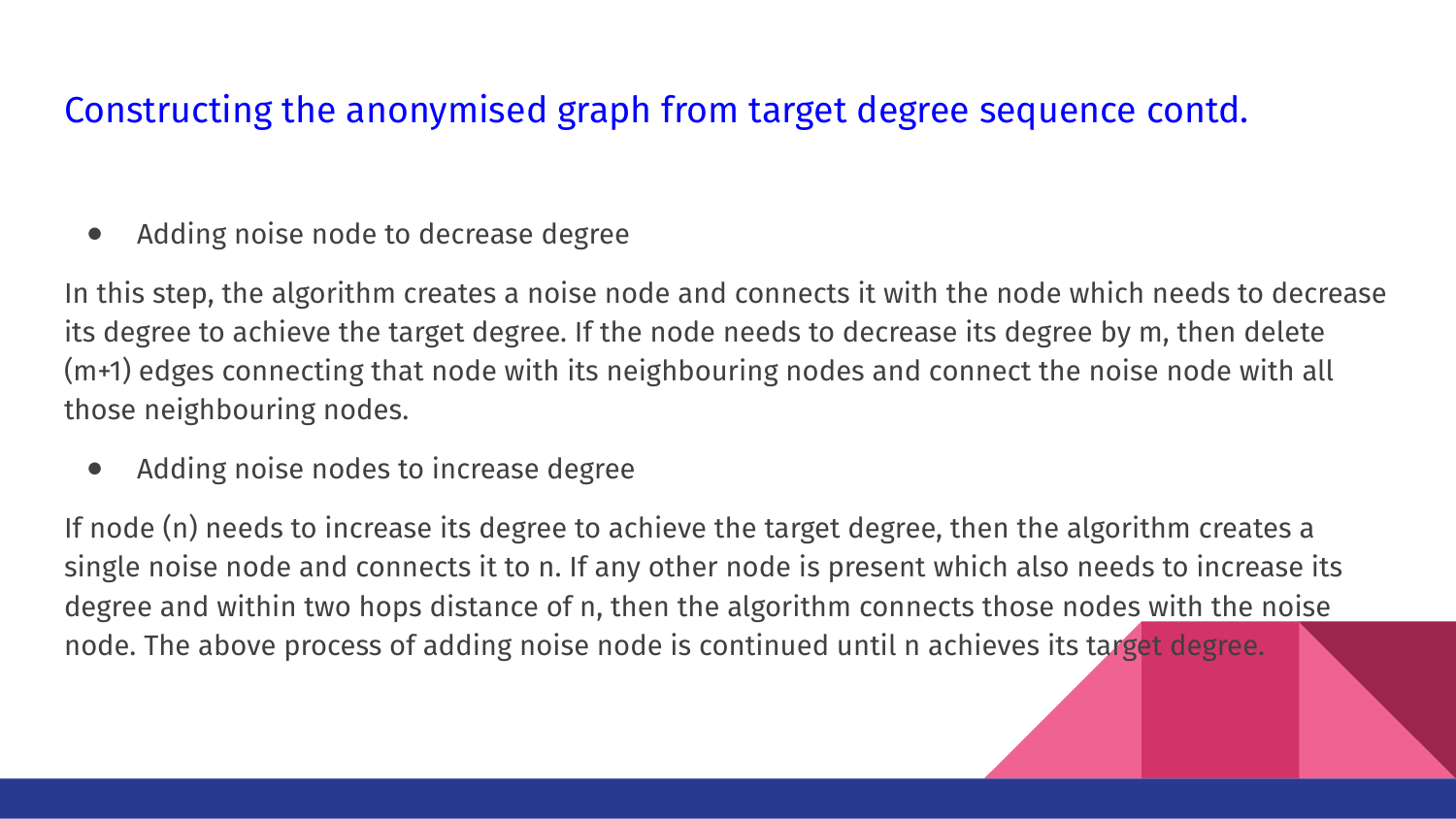

# Constructing the anonymised graph from target degree sequence contd.

Adding noise node to decrease degree
In this step, the algorithm creates a noise node and connects it with the node which needs to decrease its degree to achieve the target degree. If the node needs to decrease its degree by m, then delete (m+1) edges connecting that node with its neighbouring nodes and connect the noise node with all those neighbouring nodes.
Adding noise nodes to increase degree
If node (n) needs to increase its degree to achieve the target degree, then the algorithm creates a single noise node and connects it to n. If any other node is present which also needs to increase its degree and within two hops distance of n, then the algorithm connects those nodes with the noise node. The above process of adding noise node is continued until n achieves its target degree.